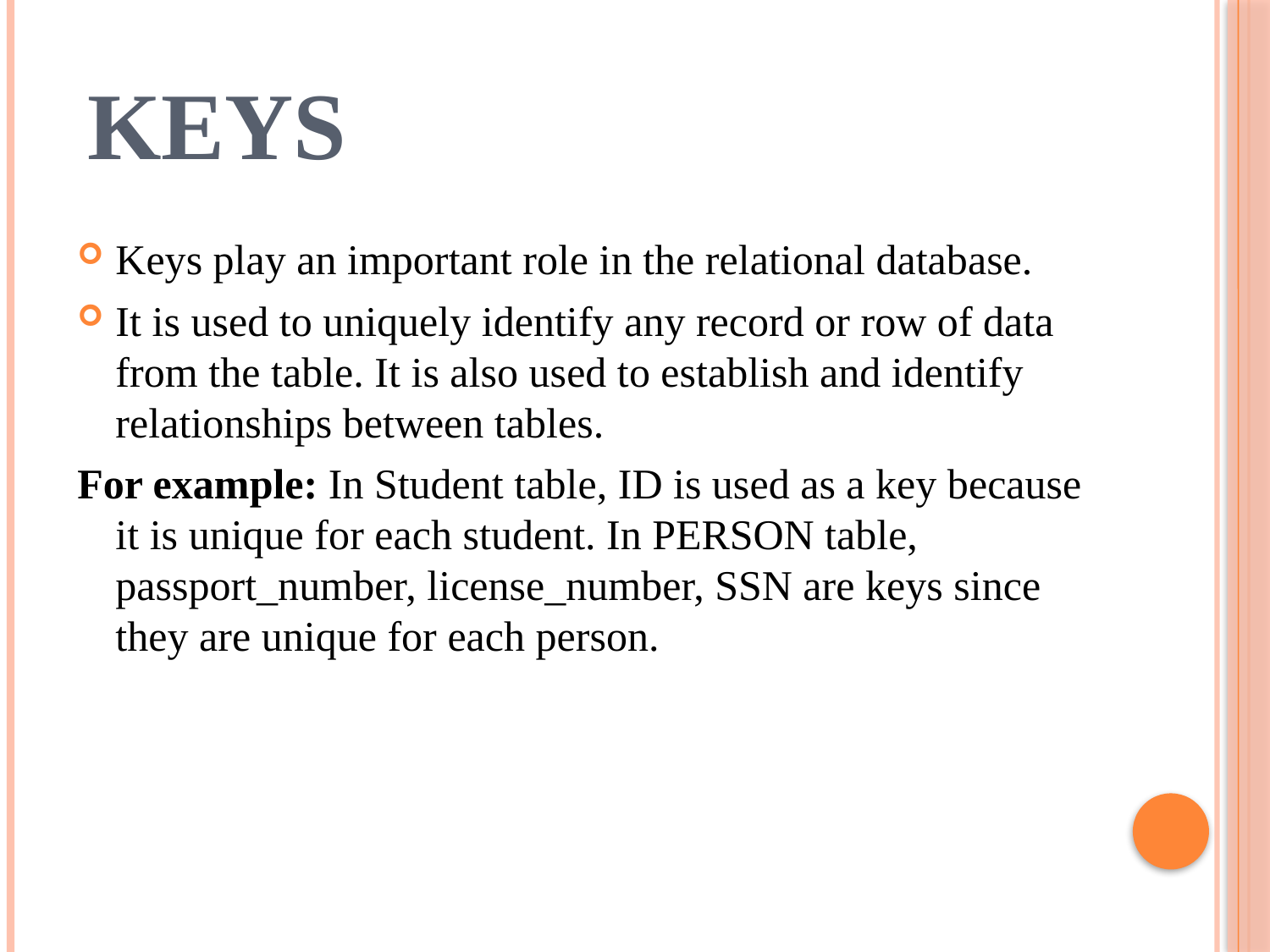

# Keys
Keys play an important role in the relational database.
It is used to uniquely identify any record or row of data from the table. It is also used to establish and identify relationships between tables.
For example: In Student table, ID is used as a key because it is unique for each student. In PERSON table, passport_number, license_number, SSN are keys since they are unique for each person.